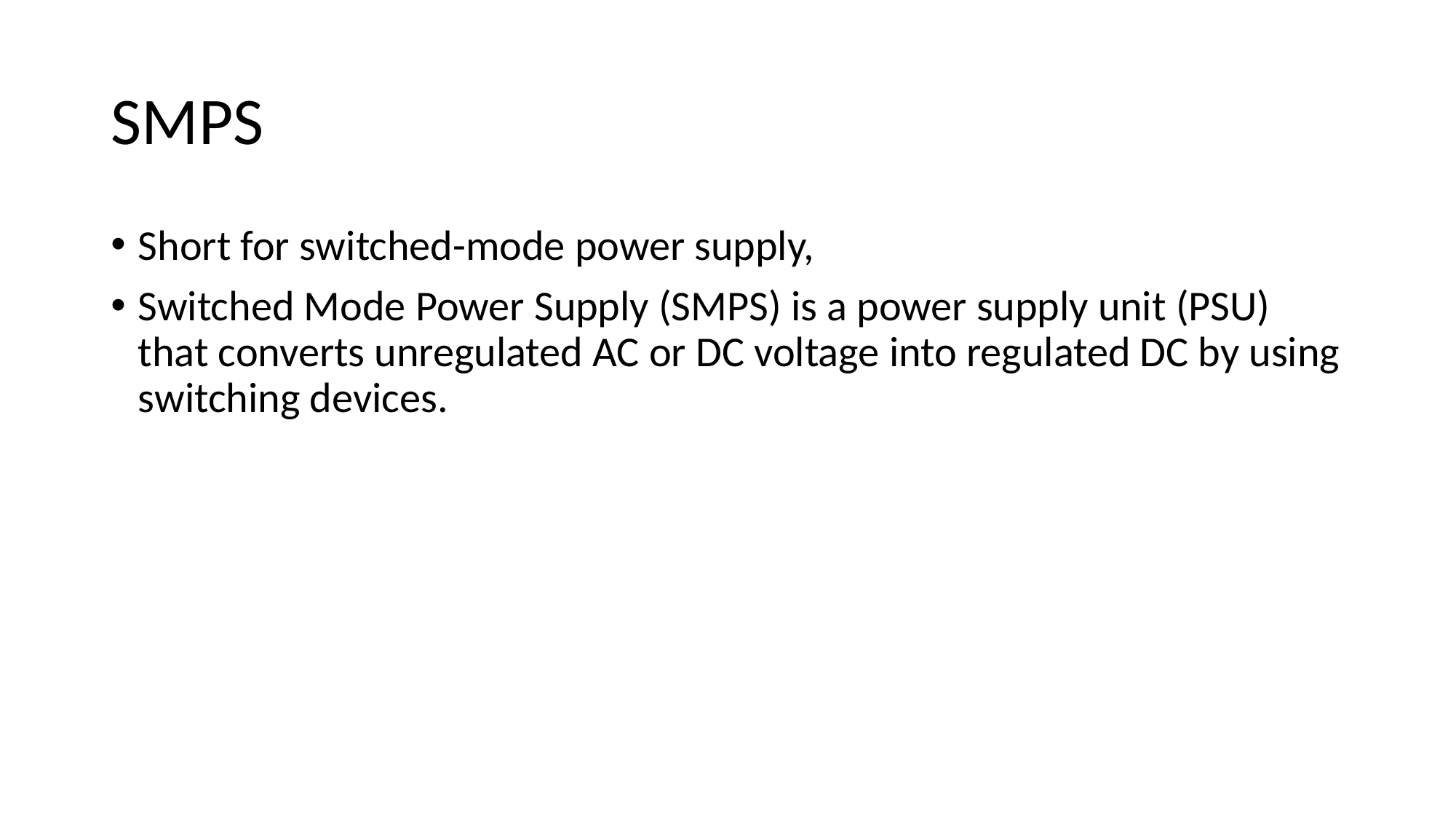

# SMPS
Short for switched-mode power supply,
Switched Mode Power Supply (SMPS) is a power supply unit (PSU) that converts unregulated AC or DC voltage into regulated DC by using switching devices.